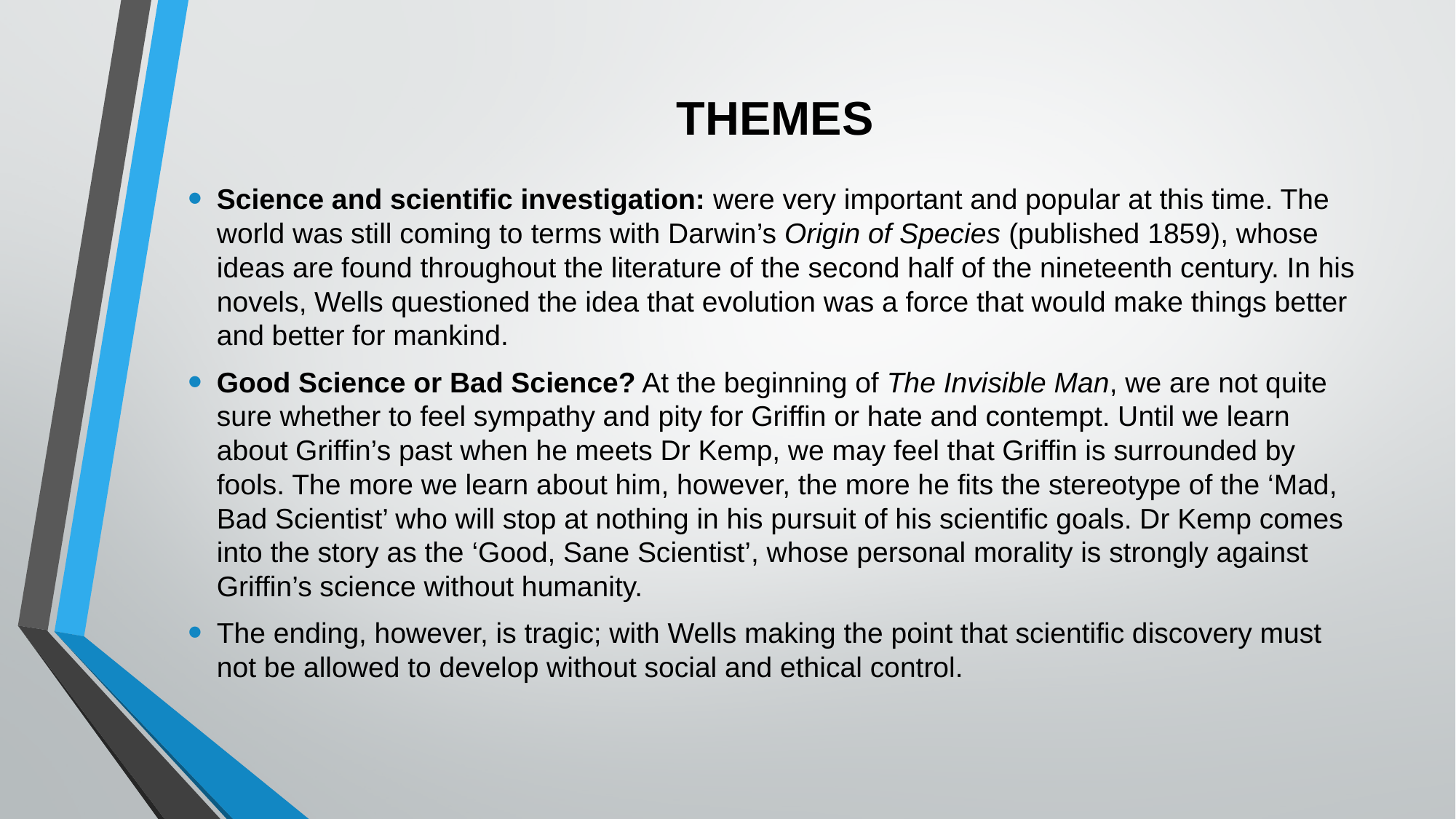

# THEMES
Science and scientific investigation: were very important and popular at this time. The world was still coming to terms with Darwin’s Origin of Species (published 1859), whose ideas are found throughout the literature of the second half of the nineteenth century. In his novels, Wells questioned the idea that evolution was a force that would make things better and better for mankind.
Good Science or Bad Science? At the beginning of The Invisible Man, we are not quite sure whether to feel sympathy and pity for Griffin or hate and contempt. Until we learn about Griffin’s past when he meets Dr Kemp, we may feel that Griffin is surrounded by fools. The more we learn about him, however, the more he fits the stereotype of the ‘Mad, Bad Scientist’ who will stop at nothing in his pursuit of his scientific goals. Dr Kemp comes into the story as the ‘Good, Sane Scientist’, whose personal morality is strongly against Griffin’s science without humanity.
The ending, however, is tragic; with Wells making the point that scientific discovery must not be allowed to develop without social and ethical control.